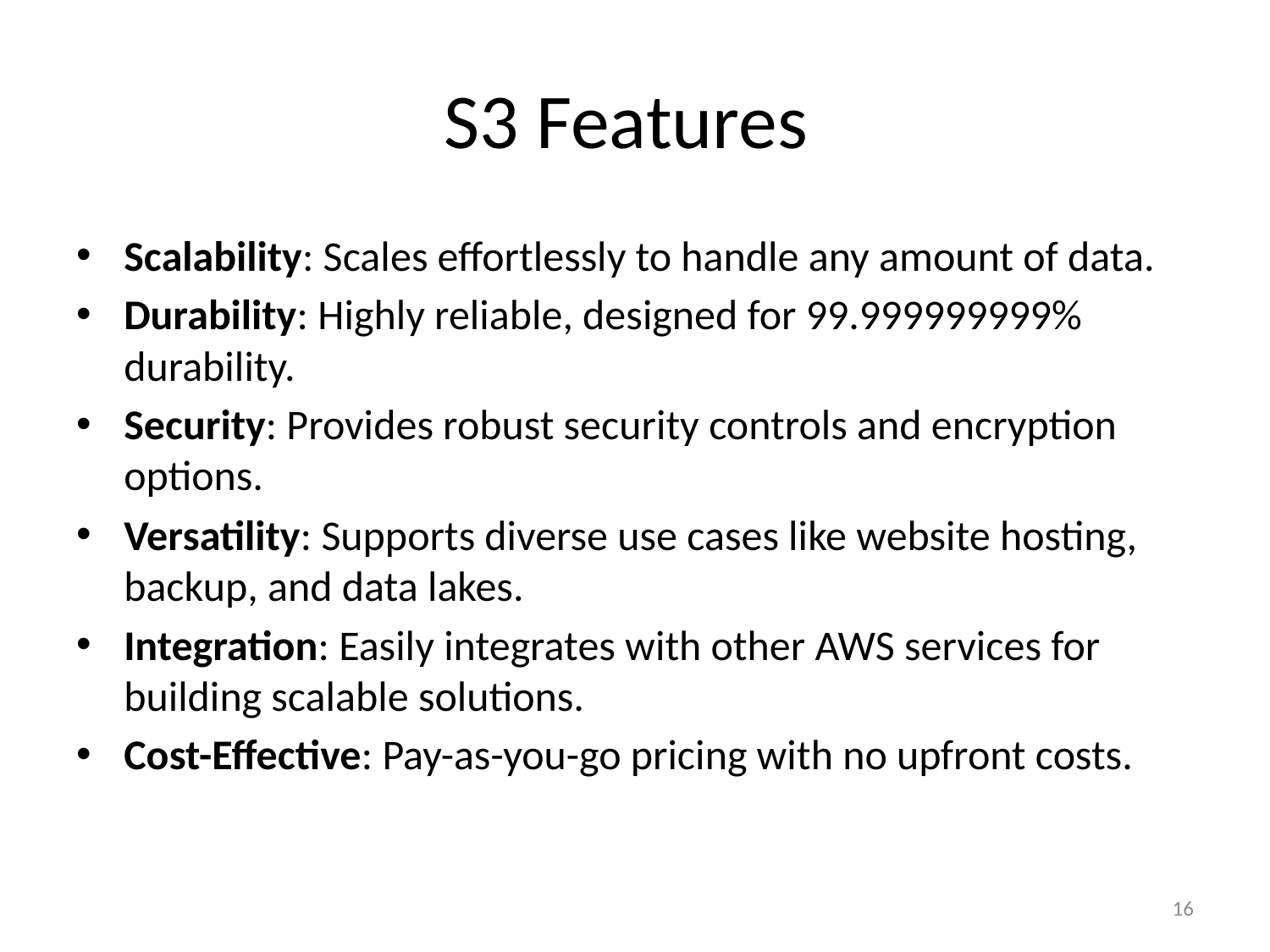

# S3 Features
Scalability: Scales effortlessly to handle any amount of data.
Durability: Highly reliable, designed for 99.999999999% durability.
Security: Provides robust security controls and encryption options.
Versatility: Supports diverse use cases like website hosting, backup, and data lakes.
Integration: Easily integrates with other AWS services for building scalable solutions.
Cost-Effective: Pay-as-you-go pricing with no upfront costs.

16